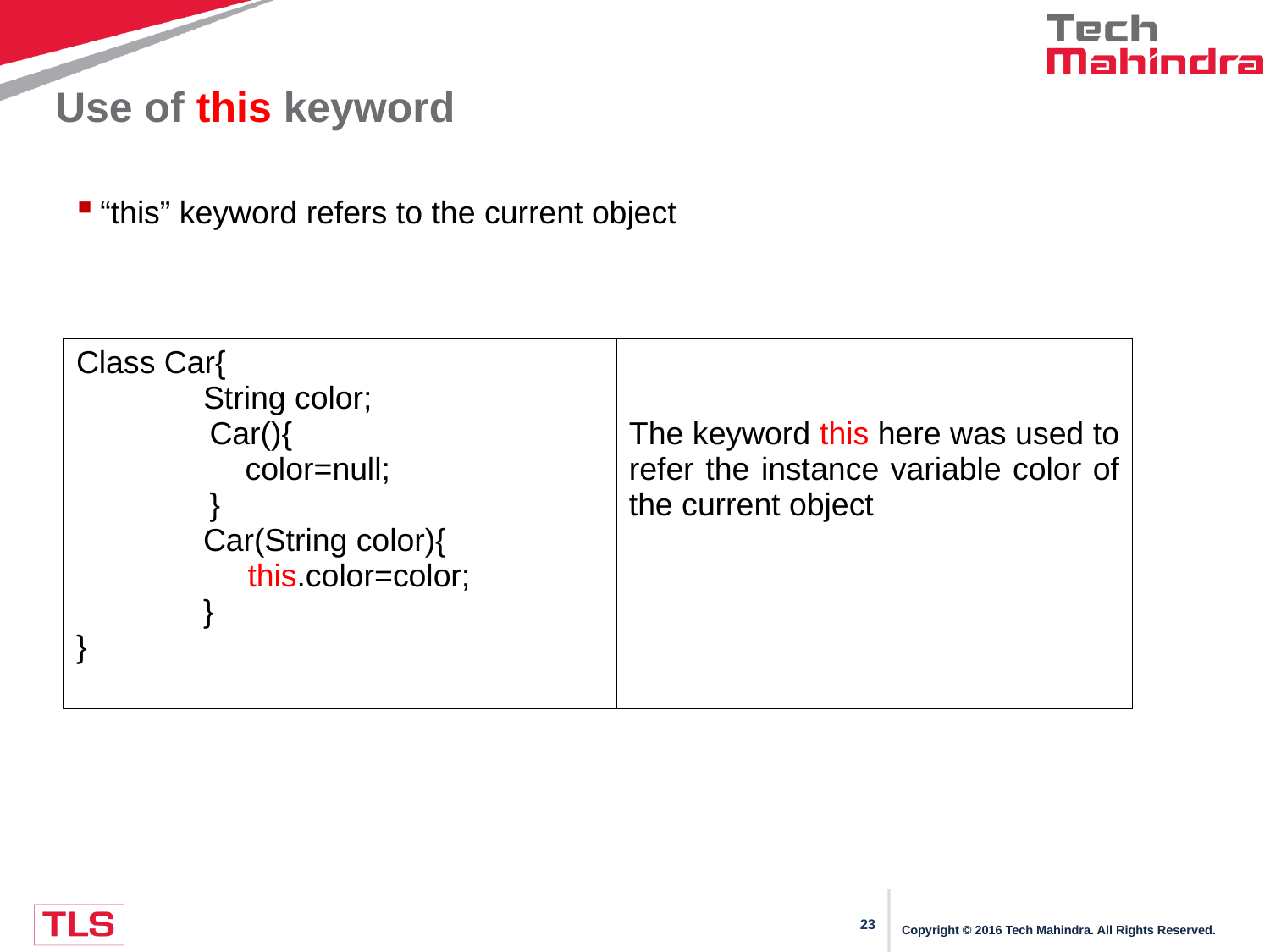

# Use of this keyword
“this” keyword refers to the current object

| Class Car{ String color; Car(){ color=null; } Car(String color){ this.color=color; } } | The keyword this here was used to refer the instance variable color of the current object |
| --- | --- |

Copyright © 2016 Tech Mahindra. All Rights Reserved.